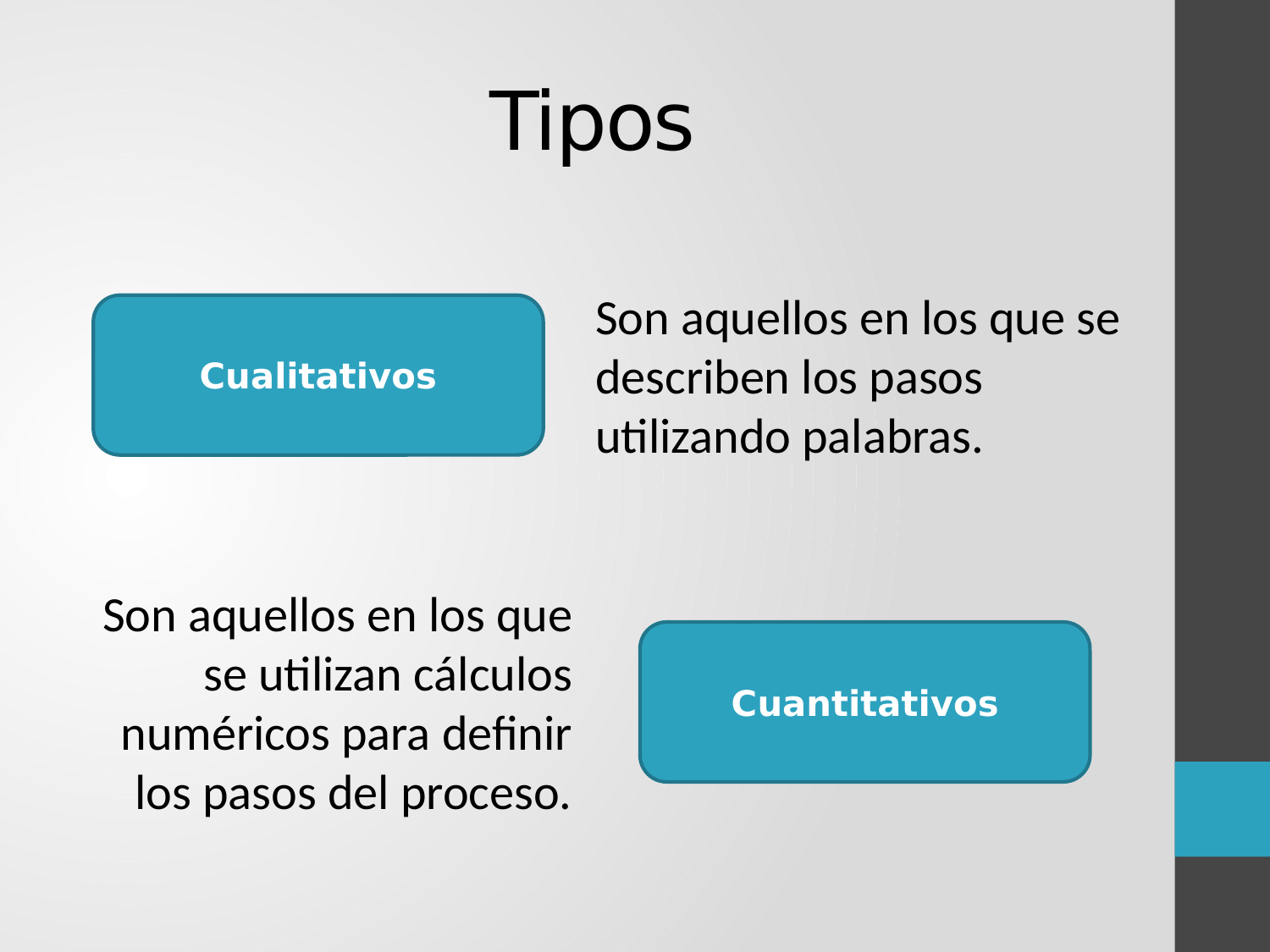

# Tipos
Son aquellos en los que se describen los pasos utilizando palabras.
Cualitativos
Son aquellos en los que se utilizan cálculos numéricos para definir los pasos del proceso.
Cuantitativos